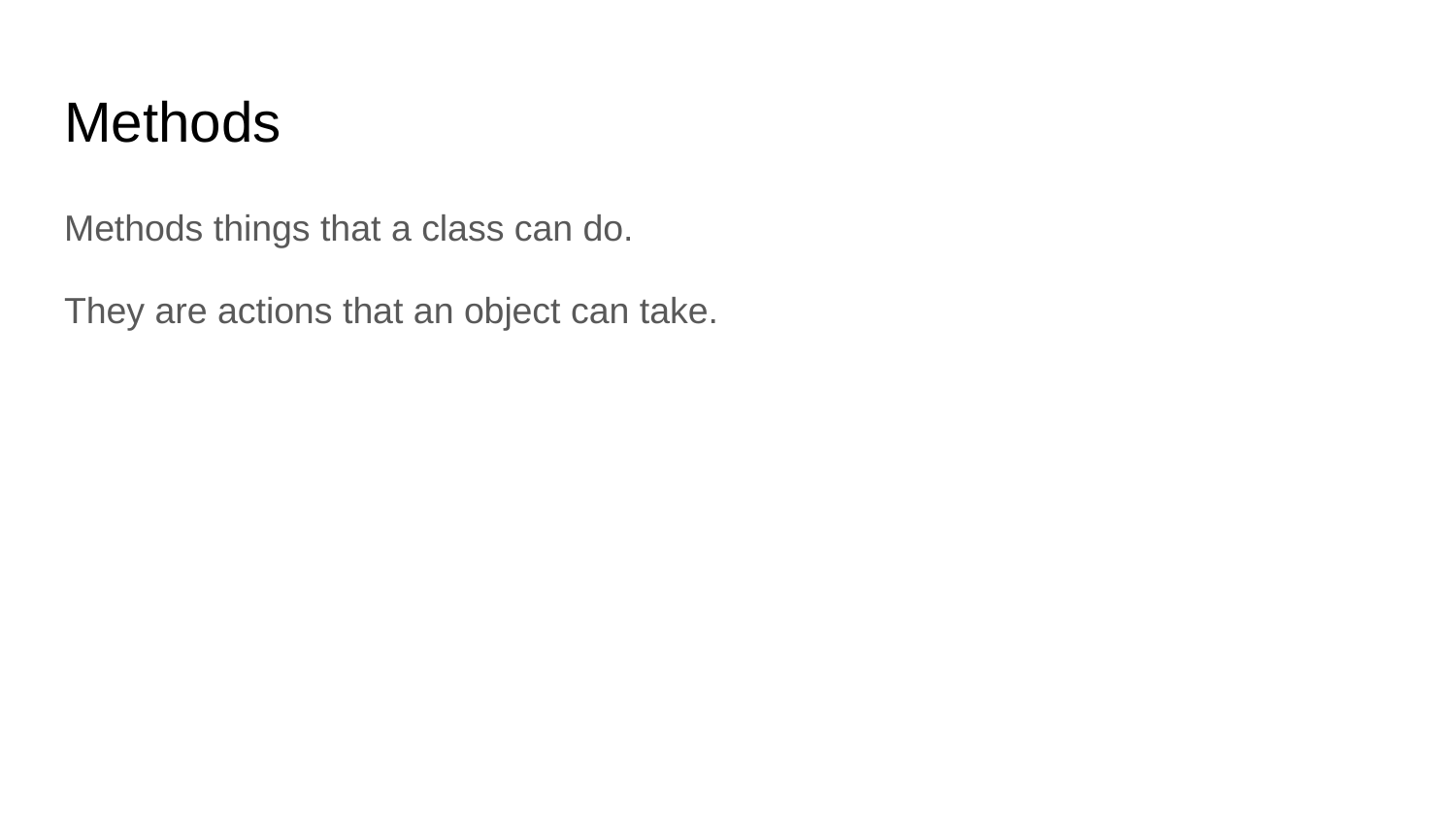

# Methods
Methods things that a class can do.
They are actions that an object can take.